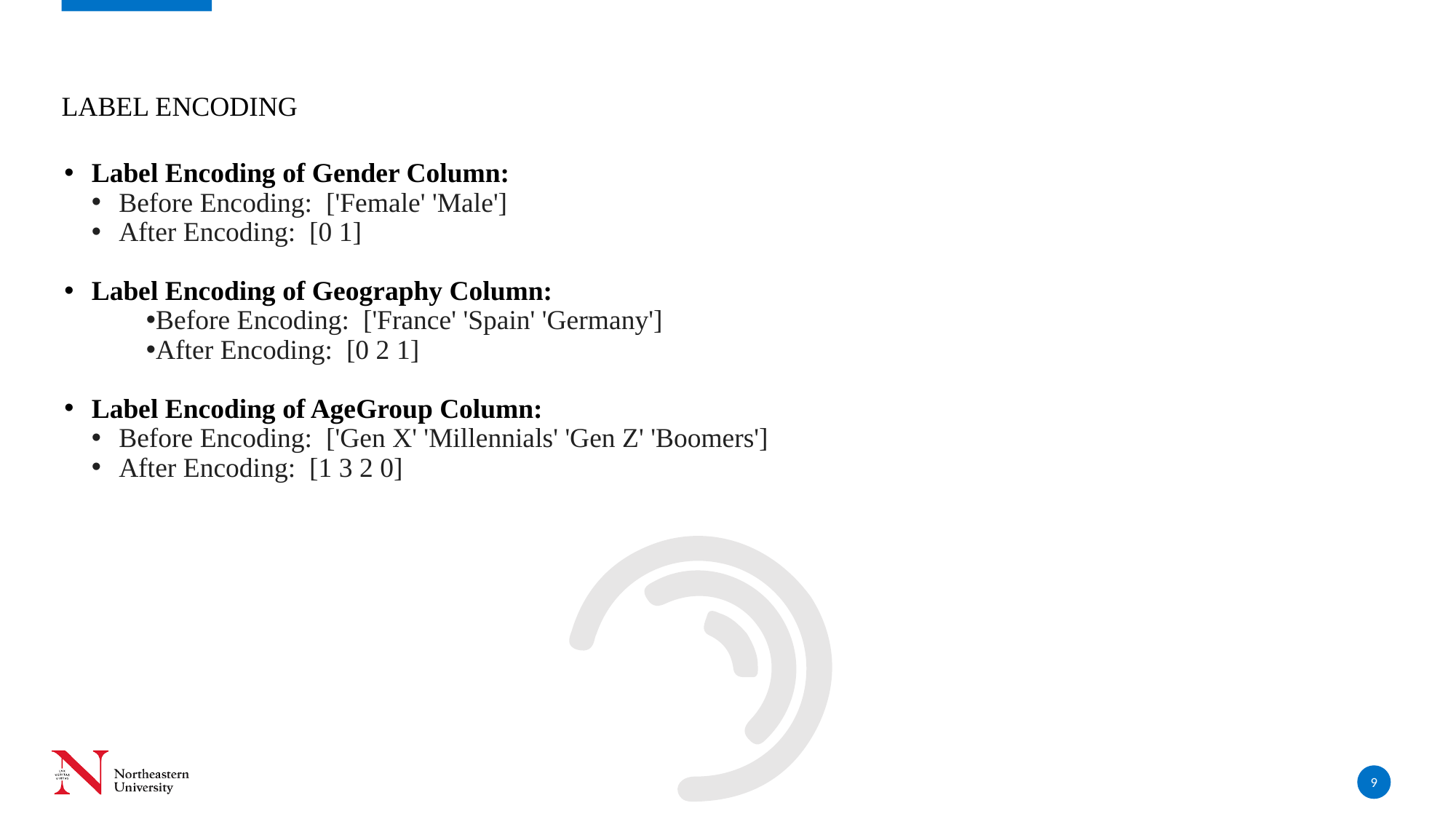

# Label Encoding
Label Encoding of Gender Column:
Before Encoding:  ['Female' 'Male']
After Encoding:  [0 1]

Label Encoding of Geography Column:
Before Encoding:  ['France' 'Spain' 'Germany']
After Encoding:  [0 2 1]

Label Encoding of AgeGroup Column:
Before Encoding:  ['Gen X' 'Millennials' 'Gen Z' 'Boomers']
After Encoding:  [1 3 2 0]

9